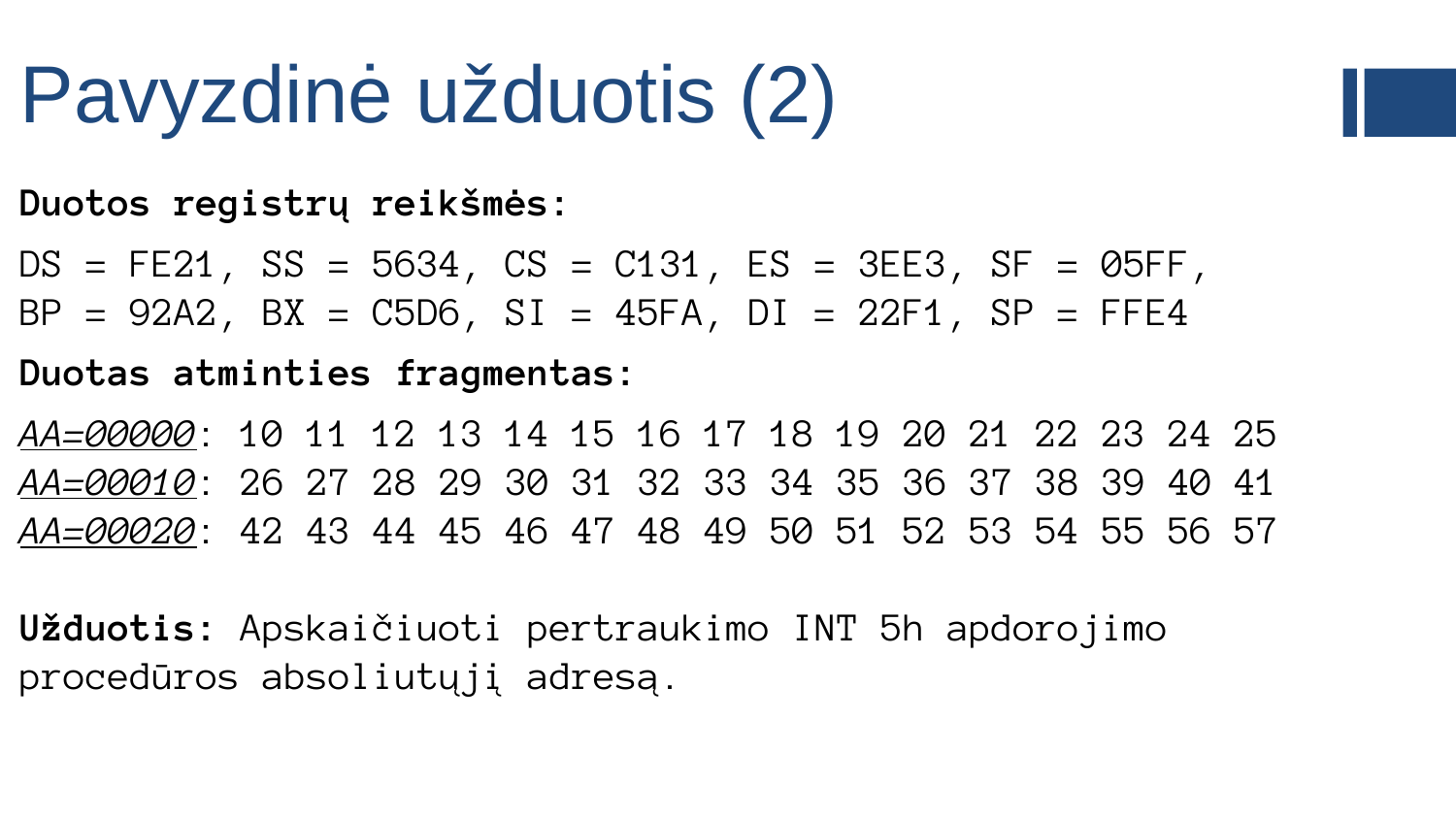

# Pavyzdinė užduotis (2)
Duotos registrų reikšmės:
DS = FE21, SS = 5634, CS = C131, ES = 3EE3, SF = 05FF,
BP = 92A2, BX = C5D6, SI = 45FA, DI = 22F1, SP = FFE4
Duotas atminties fragmentas:
AA=00000: 10 11 12 13 14 15 16 17 18 19 20 21 22 23 24 25
AA=00010: 26 27 28 29 30 31 32 33 34 35 36 37 38 39 40 41
AA=00020: 42 43 44 45 46 47 48 49 50 51 52 53 54 55 56 57
Užduotis: Apskaičiuoti pertraukimo INT 5h apdorojimo procedūros absoliutųjį adresą.